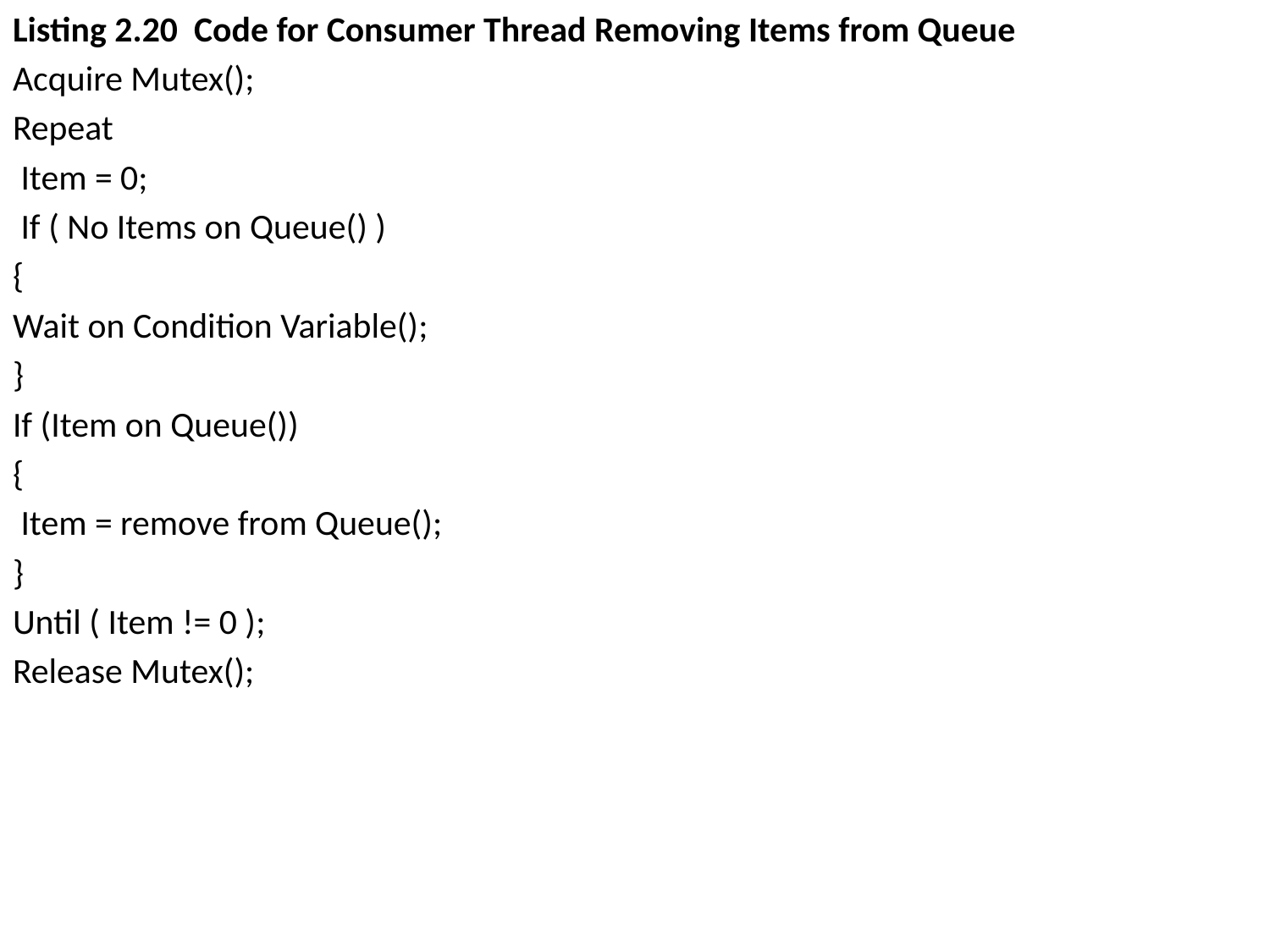

Listing 2.20  Code for Consumer Thread Removing Items from Queue
Acquire Mutex();
Repeat
 Item = 0;
 If ( No Items on Queue() )
{
Wait on Condition Variable();
}
If (Item on Queue())
{
 Item = remove from Queue();
}
Until ( Item != 0 );
Release Mutex();